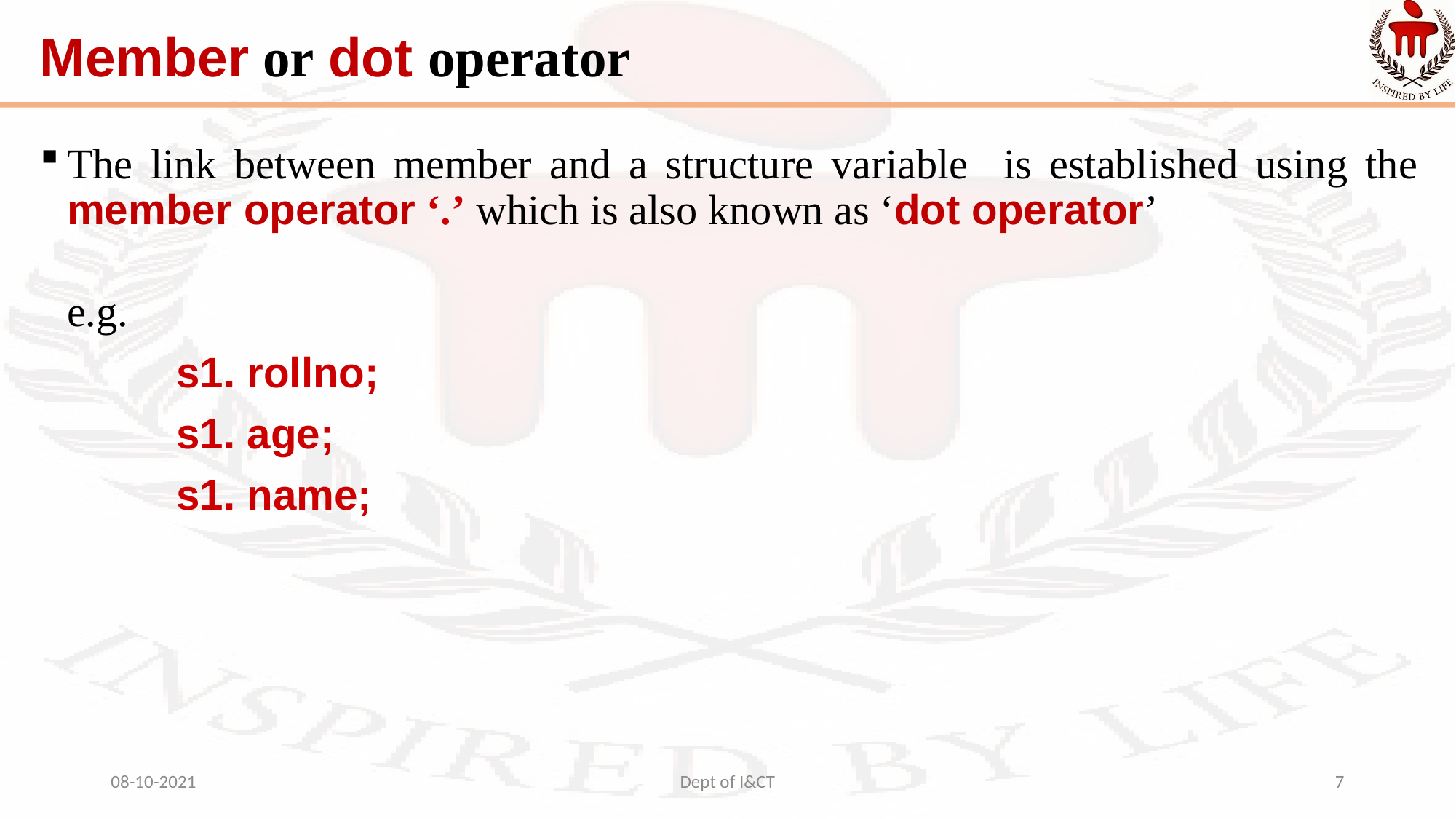

# Member or dot operator
The link between member and a structure variable  is established using the member operator ‘.’ which is also known as ‘dot operator’

	e.g.
		s1. rollno;
		s1. age;
		s1. name;

08-10-2021
Dept of I&CT
7